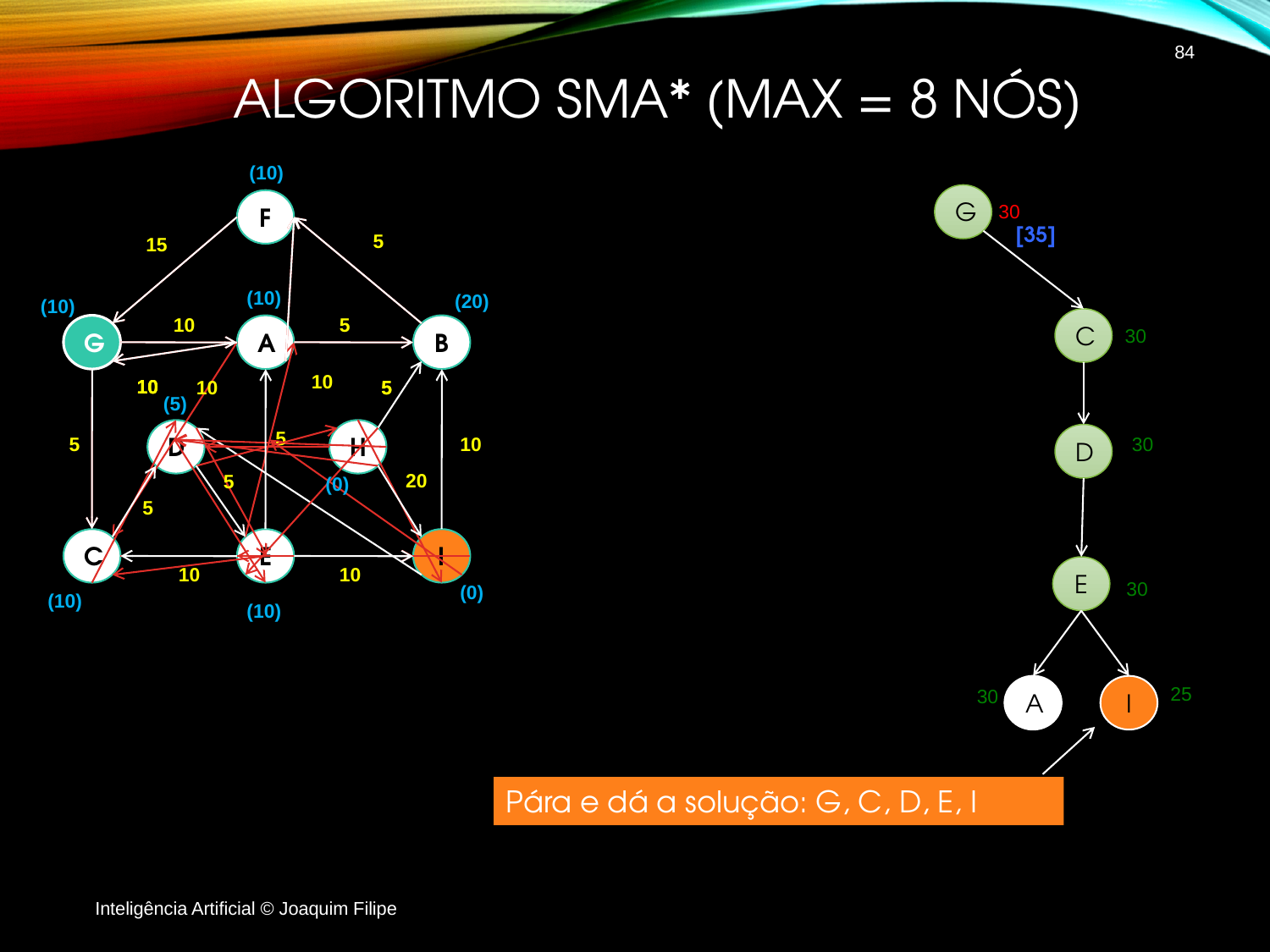

84
# Algoritmo SMA* (max = 8 nós)
G
30
[35]
5
C
30
5
D
30
5
E
30
5
10
A
I
25
30
Pára e dá a solução: G, C, D, E, I
Inteligência Artificial © Joaquim Filipe